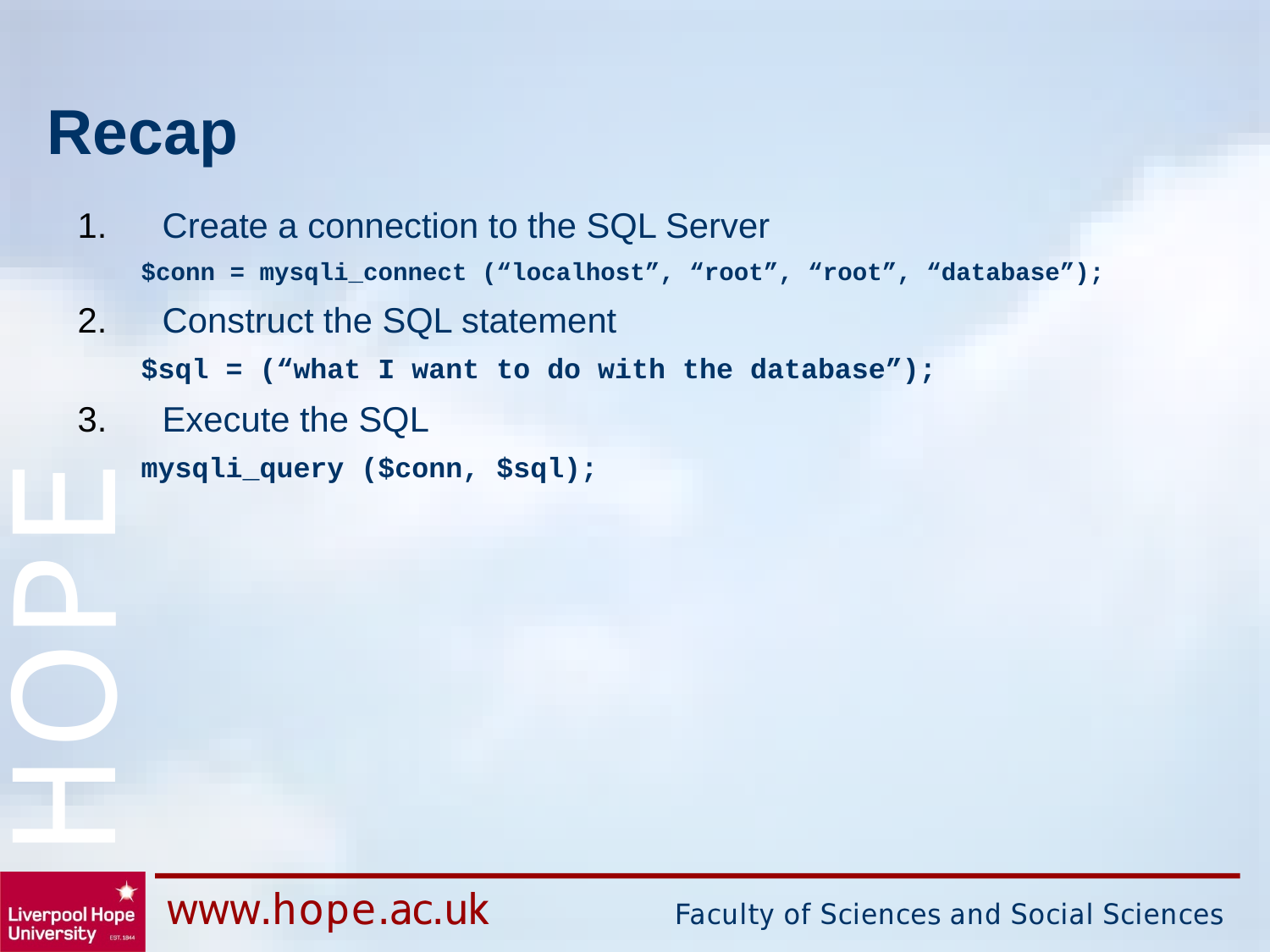

# Recap
Create a connection to the SQL Server
$conn = mysqli_connect (“localhost”, “root”, “root”, “database”);
Construct the SQL statement
$sql = (“what I want to do with the database”);
Execute the SQL
mysqli_query ($conn, $sql);